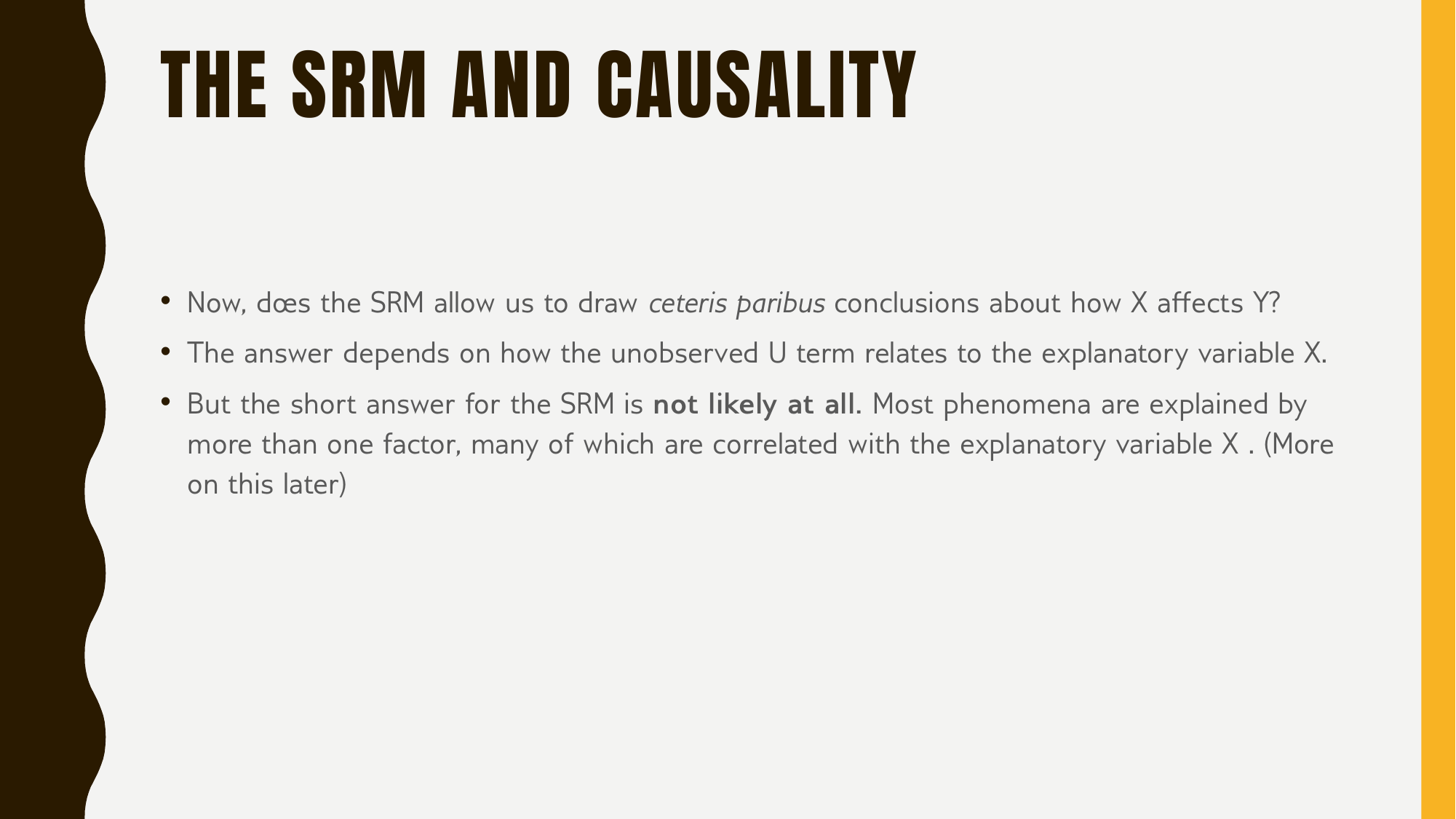

# The SRM and causality
Now, does the SRM allow us to draw ceteris paribus conclusions about how X affects Y?
The answer depends on how the unobserved U term relates to the explanatory variable X.
But the short answer for the SRM is not likely at all. Most phenomena are explained by more than one factor, many of which are correlated with the explanatory variable X . (More on this later)